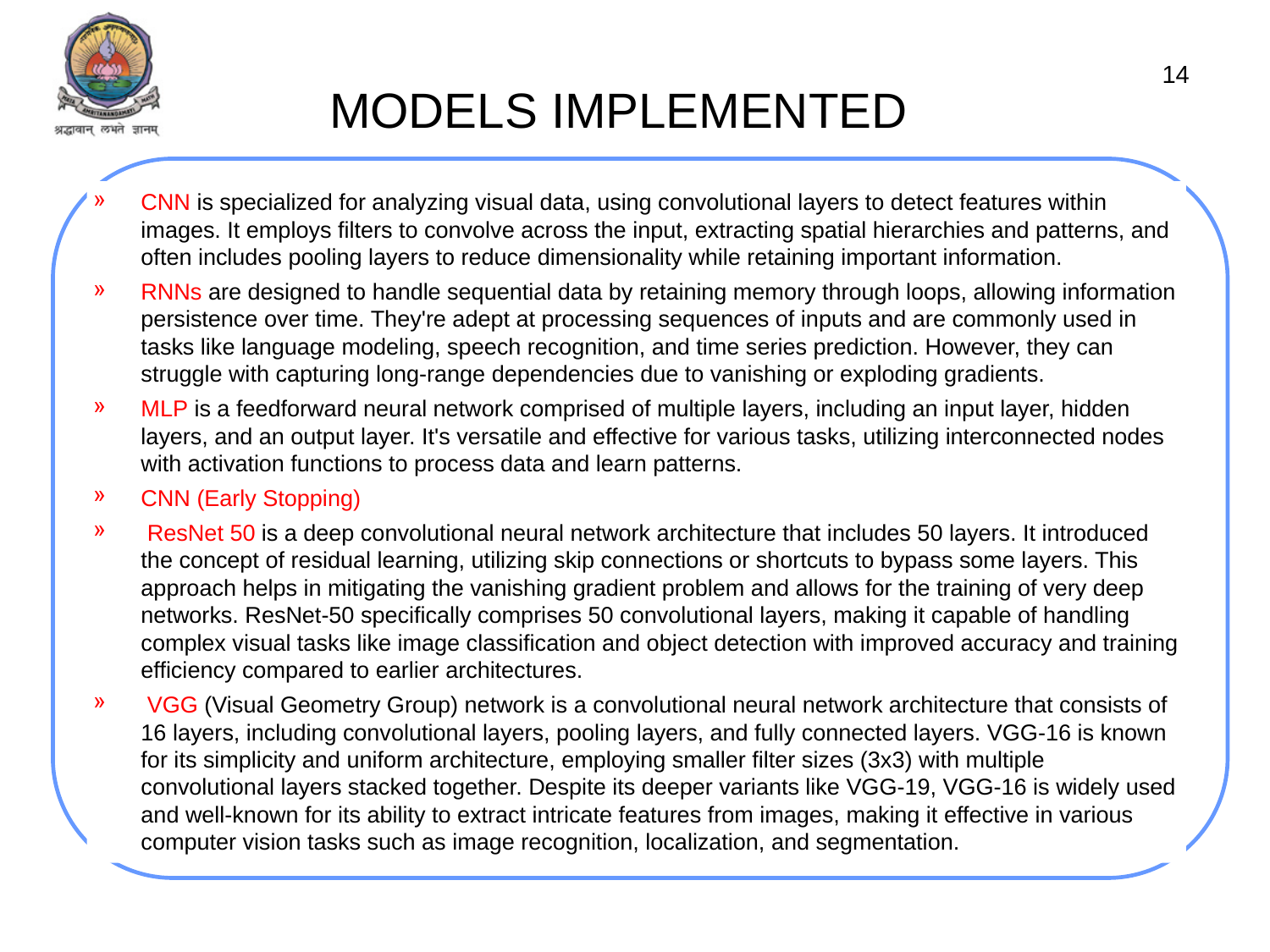

# MODELS IMPLEMENTED
14

CNN is specialized for analyzing visual data, using convolutional layers to detect features within images. It employs filters to convolve across the input, extracting spatial hierarchies and patterns, and often includes pooling layers to reduce dimensionality while retaining important information.
RNNs are designed to handle sequential data by retaining memory through loops, allowing information persistence over time. They're adept at processing sequences of inputs and are commonly used in tasks like language modeling, speech recognition, and time series prediction. However, they can struggle with capturing long-range dependencies due to vanishing or exploding gradients.
MLP is a feedforward neural network comprised of multiple layers, including an input layer, hidden layers, and an output layer. It's versatile and effective for various tasks, utilizing interconnected nodes with activation functions to process data and learn patterns.
CNN (Early Stopping)
 ResNet 50 is a deep convolutional neural network architecture that includes 50 layers. It introduced the concept of residual learning, utilizing skip connections or shortcuts to bypass some layers. This approach helps in mitigating the vanishing gradient problem and allows for the training of very deep networks. ResNet-50 specifically comprises 50 convolutional layers, making it capable of handling complex visual tasks like image classification and object detection with improved accuracy and training efficiency compared to earlier architectures.
 VGG (Visual Geometry Group) network is a convolutional neural network architecture that consists of 16 layers, including convolutional layers, pooling layers, and fully connected layers. VGG-16 is known for its simplicity and uniform architecture, employing smaller filter sizes (3x3) with multiple convolutional layers stacked together. Despite its deeper variants like VGG-19, VGG-16 is widely used and well-known for its ability to extract intricate features from images, making it effective in various computer vision tasks such as image recognition, localization, and segmentation.